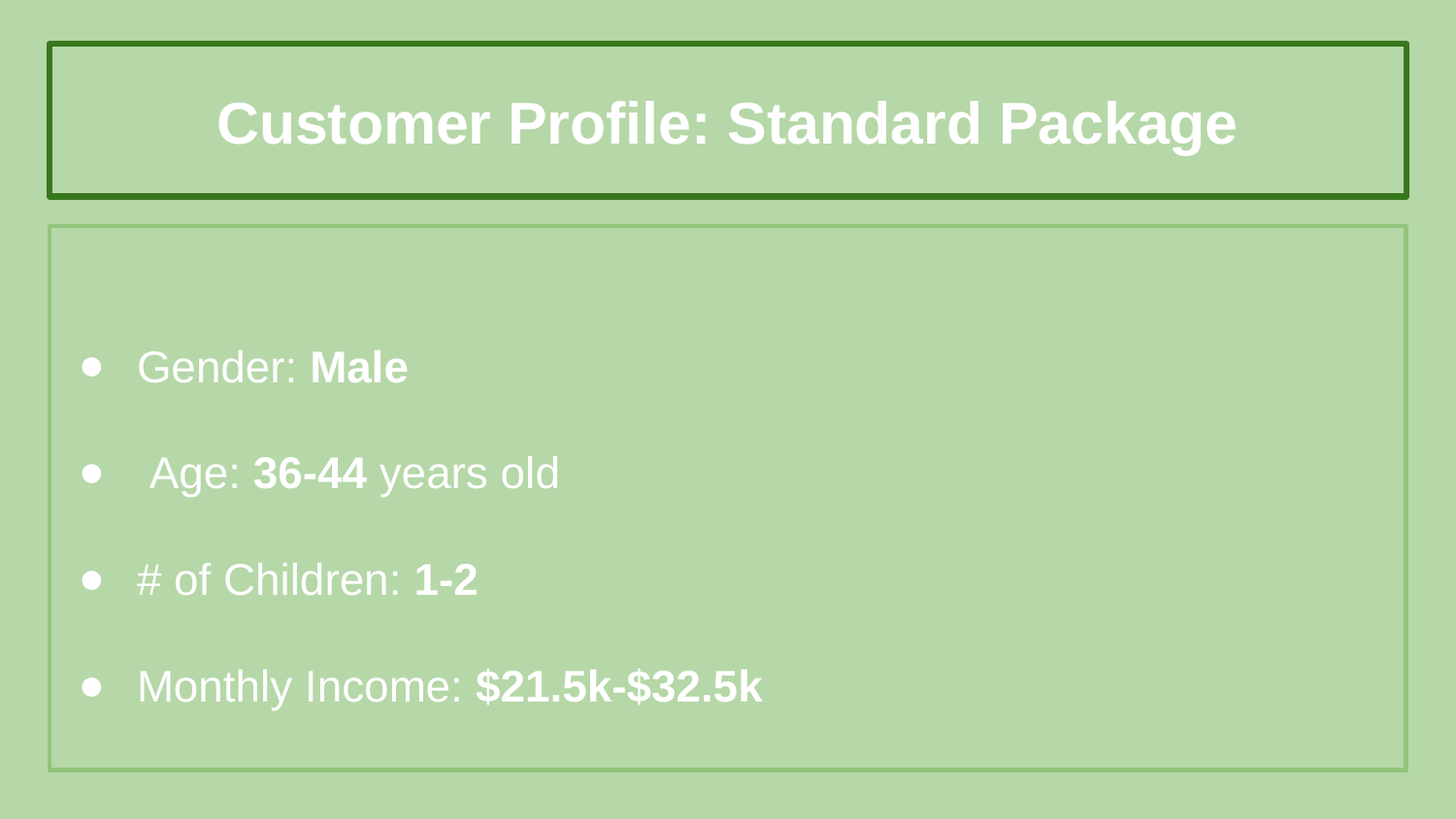

# Customer Profile: Standard Package
Gender: Male
 Age: 36-44 years old
# of Children: 1-2
Monthly Income: $21.5k-$32.5k